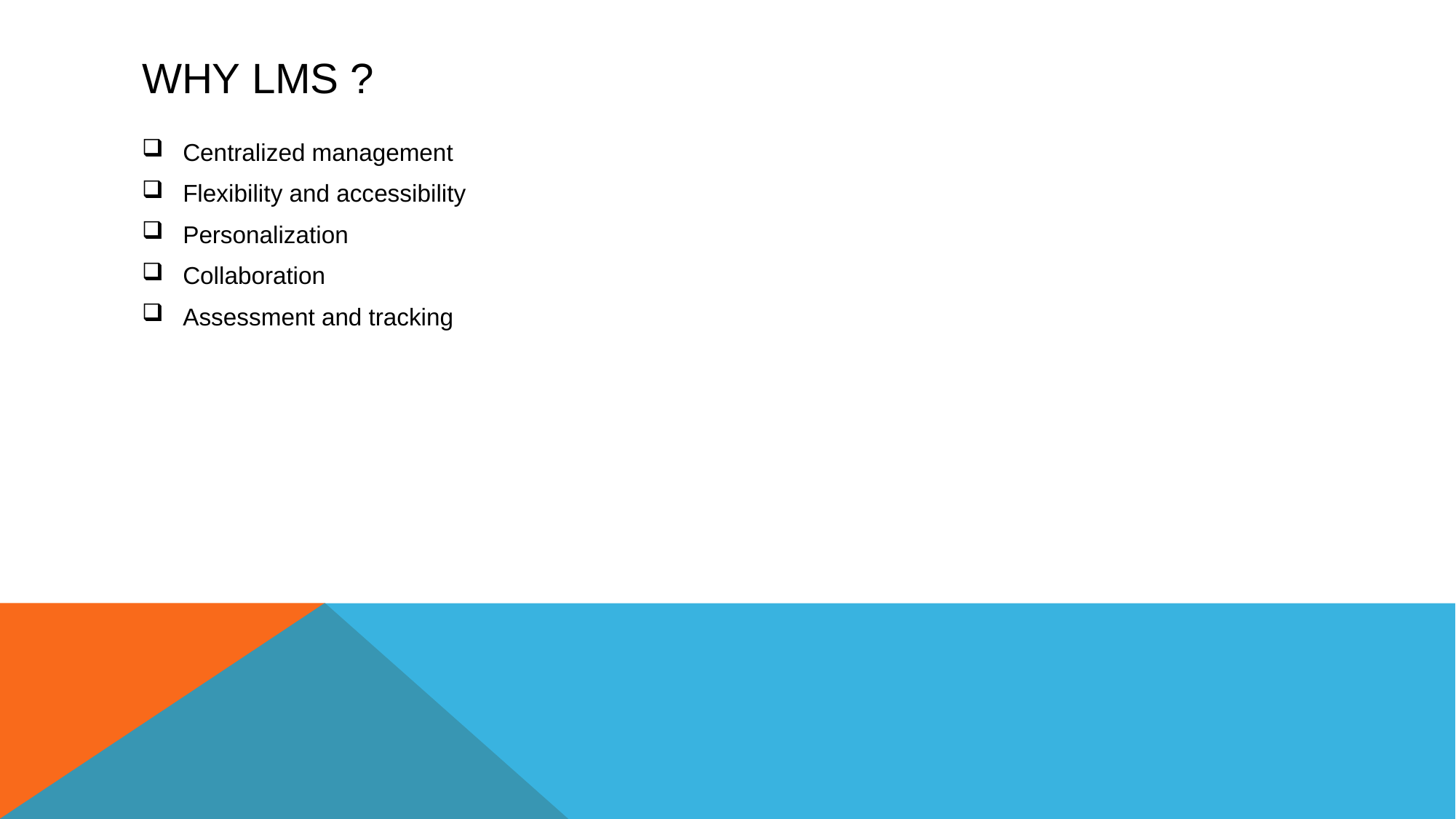

# Why LMS ?
Centralized management
Flexibility and accessibility
Personalization
Collaboration
Assessment and tracking